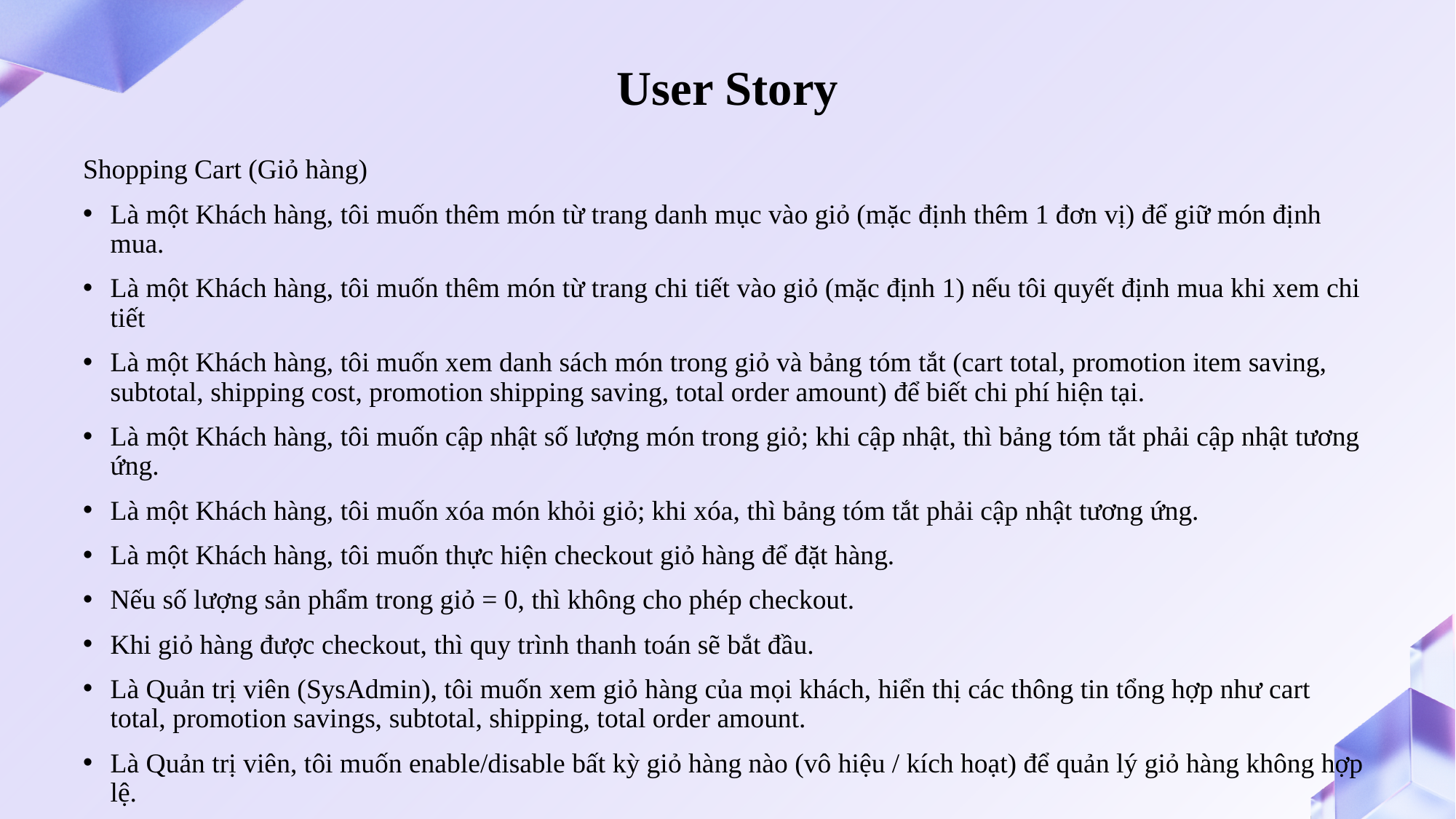

# User Story
Shopping Cart (Giỏ hàng)
Là một Khách hàng, tôi muốn thêm món từ trang danh mục vào giỏ (mặc định thêm 1 đơn vị) để giữ món định mua.
Là một Khách hàng, tôi muốn thêm món từ trang chi tiết vào giỏ (mặc định 1) nếu tôi quyết định mua khi xem chi tiết
Là một Khách hàng, tôi muốn xem danh sách món trong giỏ và bảng tóm tắt (cart total, promotion item saving, subtotal, shipping cost, promotion shipping saving, total order amount) để biết chi phí hiện tại.
Là một Khách hàng, tôi muốn cập nhật số lượng món trong giỏ; khi cập nhật, thì bảng tóm tắt phải cập nhật tương ứng.
Là một Khách hàng, tôi muốn xóa món khỏi giỏ; khi xóa, thì bảng tóm tắt phải cập nhật tương ứng.
Là một Khách hàng, tôi muốn thực hiện checkout giỏ hàng để đặt hàng.
Nếu số lượng sản phẩm trong giỏ = 0, thì không cho phép checkout.
Khi giỏ hàng được checkout, thì quy trình thanh toán sẽ bắt đầu.
Là Quản trị viên (SysAdmin), tôi muốn xem giỏ hàng của mọi khách, hiển thị các thông tin tổng hợp như cart total, promotion savings, subtotal, shipping, total order amount.
Là Quản trị viên, tôi muốn enable/disable bất kỳ giỏ hàng nào (vô hiệu / kích hoạt) để quản lý giỏ hàng không hợp lệ.